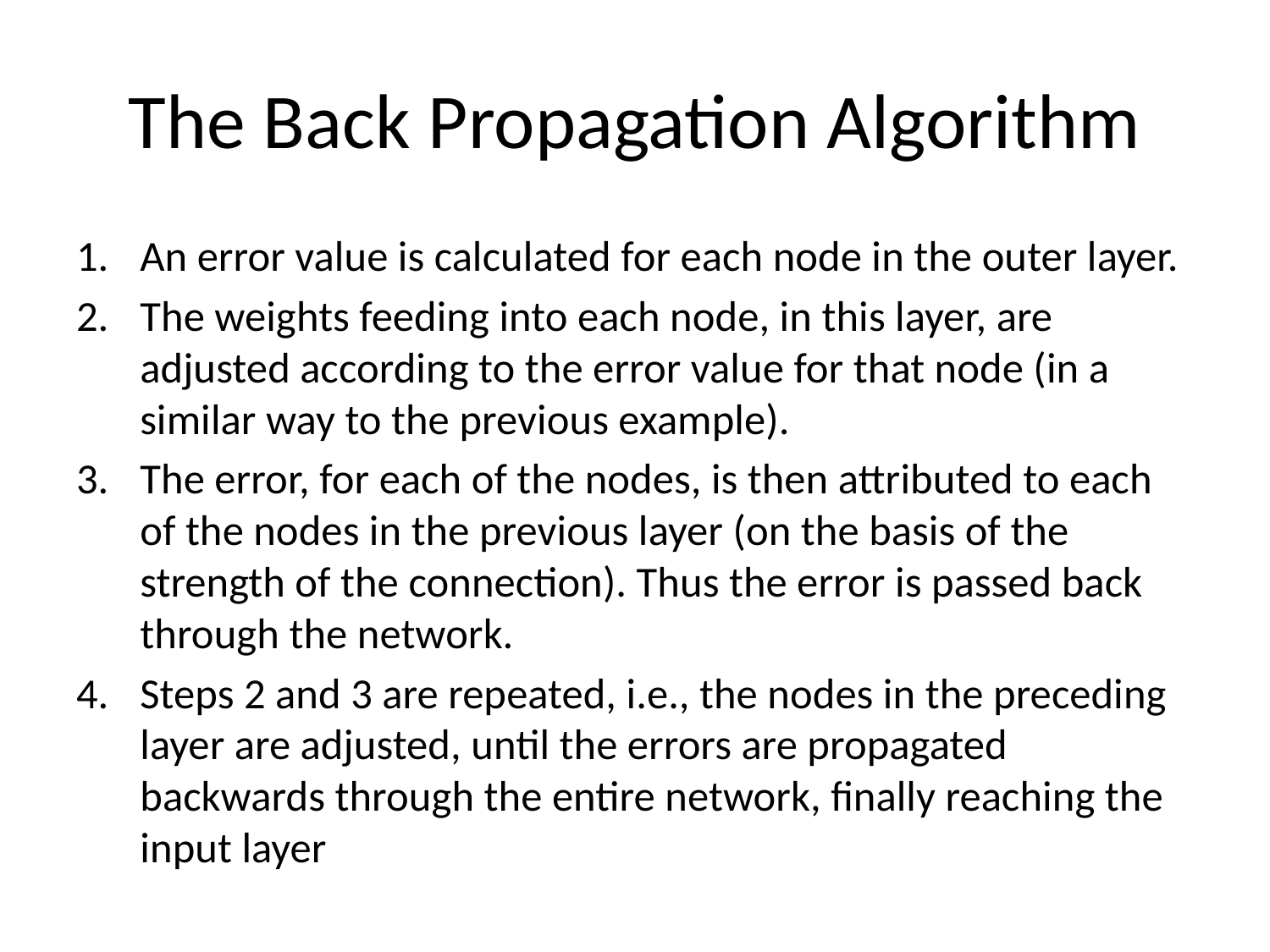

# The Back Propagation Algorithm
An error value is calculated for each node in the outer layer.
The weights feeding into each node, in this layer, are adjusted according to the error value for that node (in a similar way to the previous example).
The error, for each of the nodes, is then attributed to each of the nodes in the previous layer (on the basis of the strength of the connection). Thus the error is passed back through the network.
Steps 2 and 3 are repeated, i.e., the nodes in the preceding layer are adjusted, until the errors are propagated backwards through the entire network, finally reaching the input layer